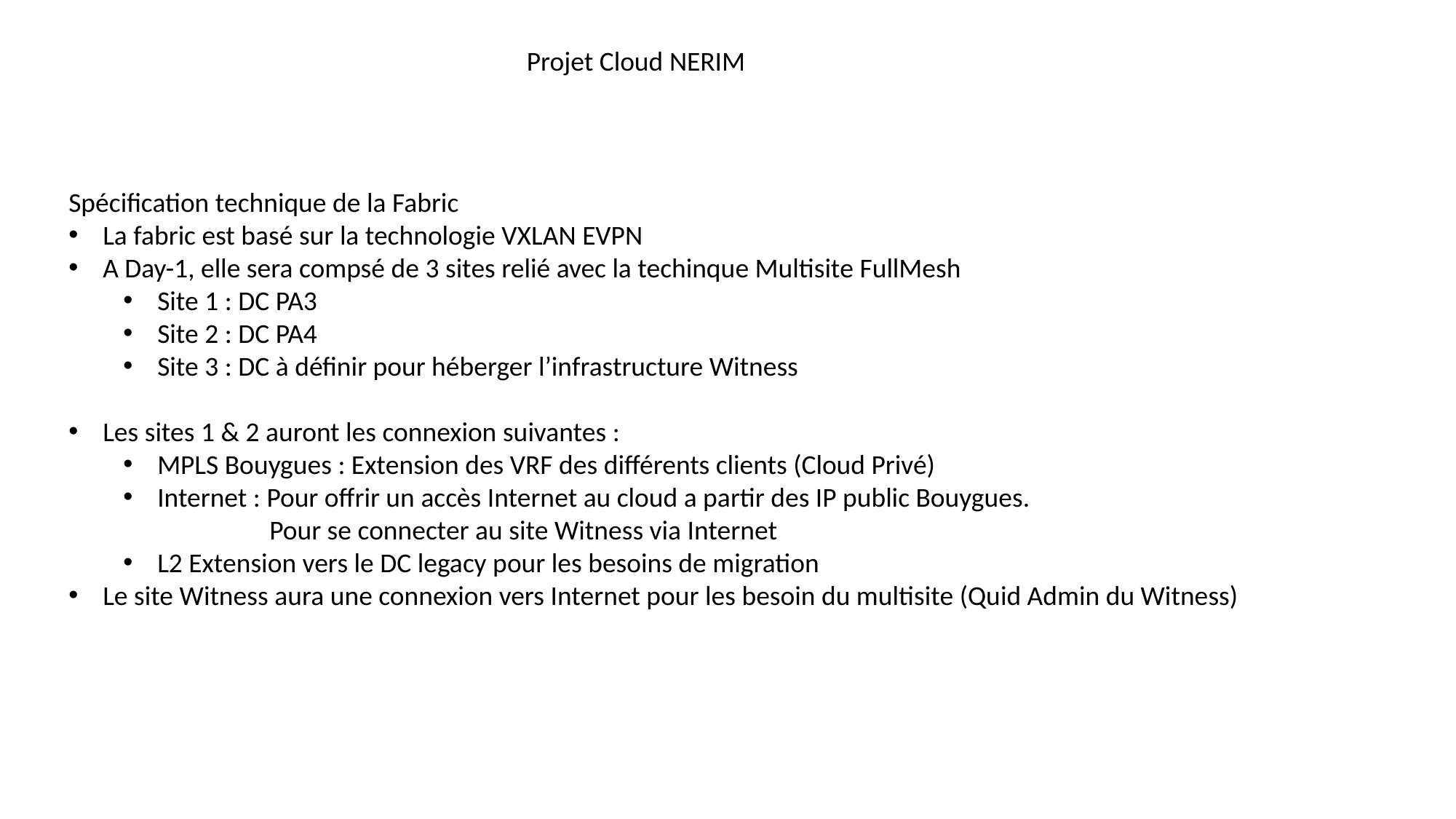

Projet Cloud NERIM

Spécification technique de la Fabric
La fabric est basé sur la technologie VXLAN EVPN
A Day-1, elle sera compsé de 3 sites relié avec la techinque Multisite FullMesh
Site 1 : DC PA3
Site 2 : DC PA4
Site 3 : DC à définir pour héberger l’infrastructure Witness

Les sites 1 & 2 auront les connexion suivantes :
MPLS Bouygues : Extension des VRF des différents clients (Cloud Privé)
Internet : Pour offrir un accès Internet au cloud a partir des IP public Bouygues.
      Pour se connecter au site Witness via Internet
L2 Extension vers le DC legacy pour les besoins de migration
Le site Witness aura une connexion vers Internet pour les besoin du multisite (Quid Admin du Witness)